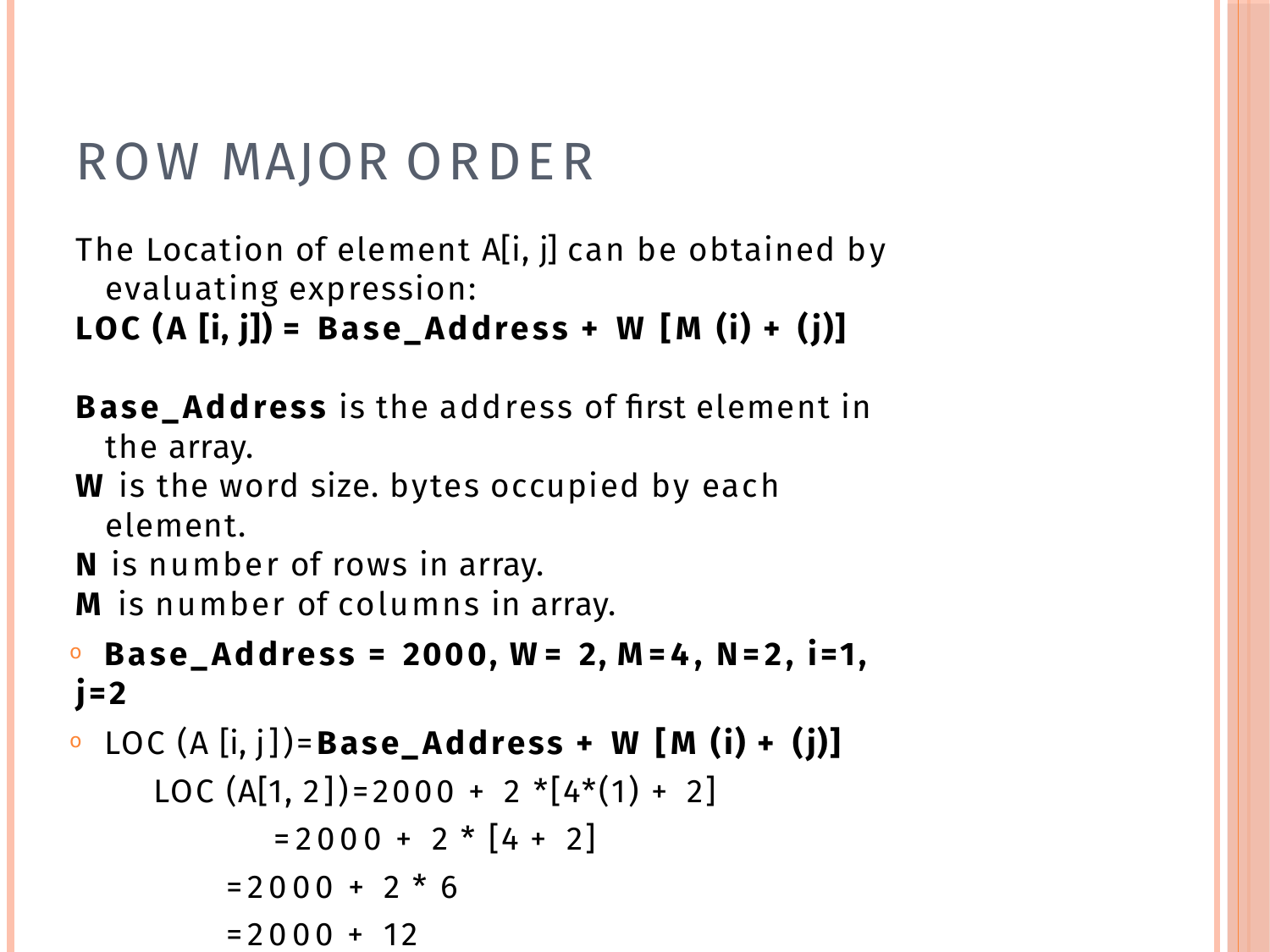

# ROW MAJOR ORDER
The Location of element A[i, j] can be obtained by  evaluating expression:
LOC (A [i, j]) = Base_Address + W [M (i) + (j)]

Base_Address is the address of first element in the array.
W is the word size. bytes occupied by each element.
N is number of rows in array.
M is number of columns in array.
𝗈 Base_Address = 2000, W= 2, M=4, N=2, i=1, j=2
𝗈 LOC (A [i, j])=Base_Address + W [M (i) + (j)]
LOC (A[1, 2])=2000 + 2 *[4*(1) + 2]
=2000 + 2 * [4 + 2]
=2000 + 2 * 6
=2000 + 12
=2012